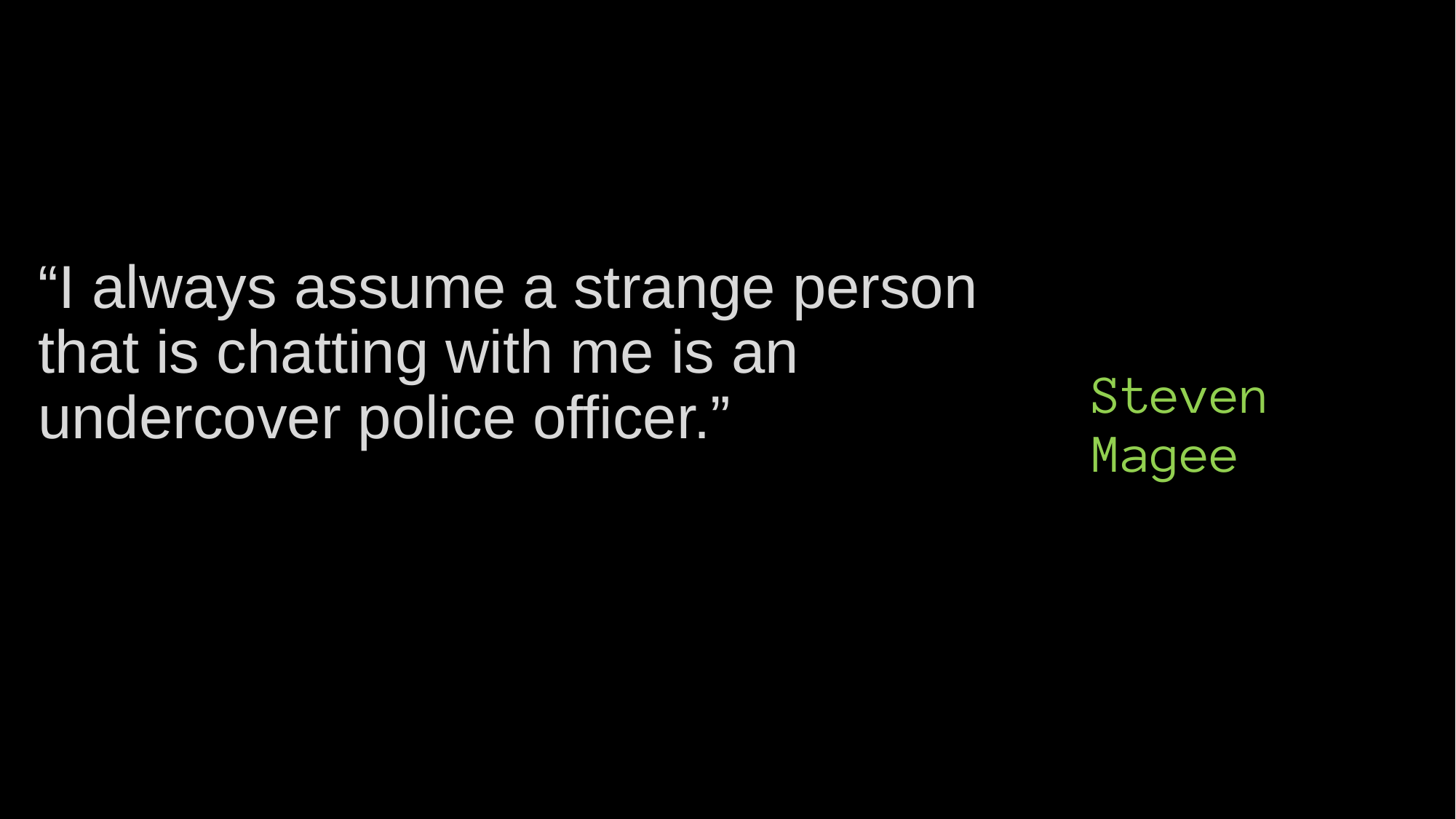

“I always assume a strange person that is chatting with me is an undercover police officer.”
# Steven Magee